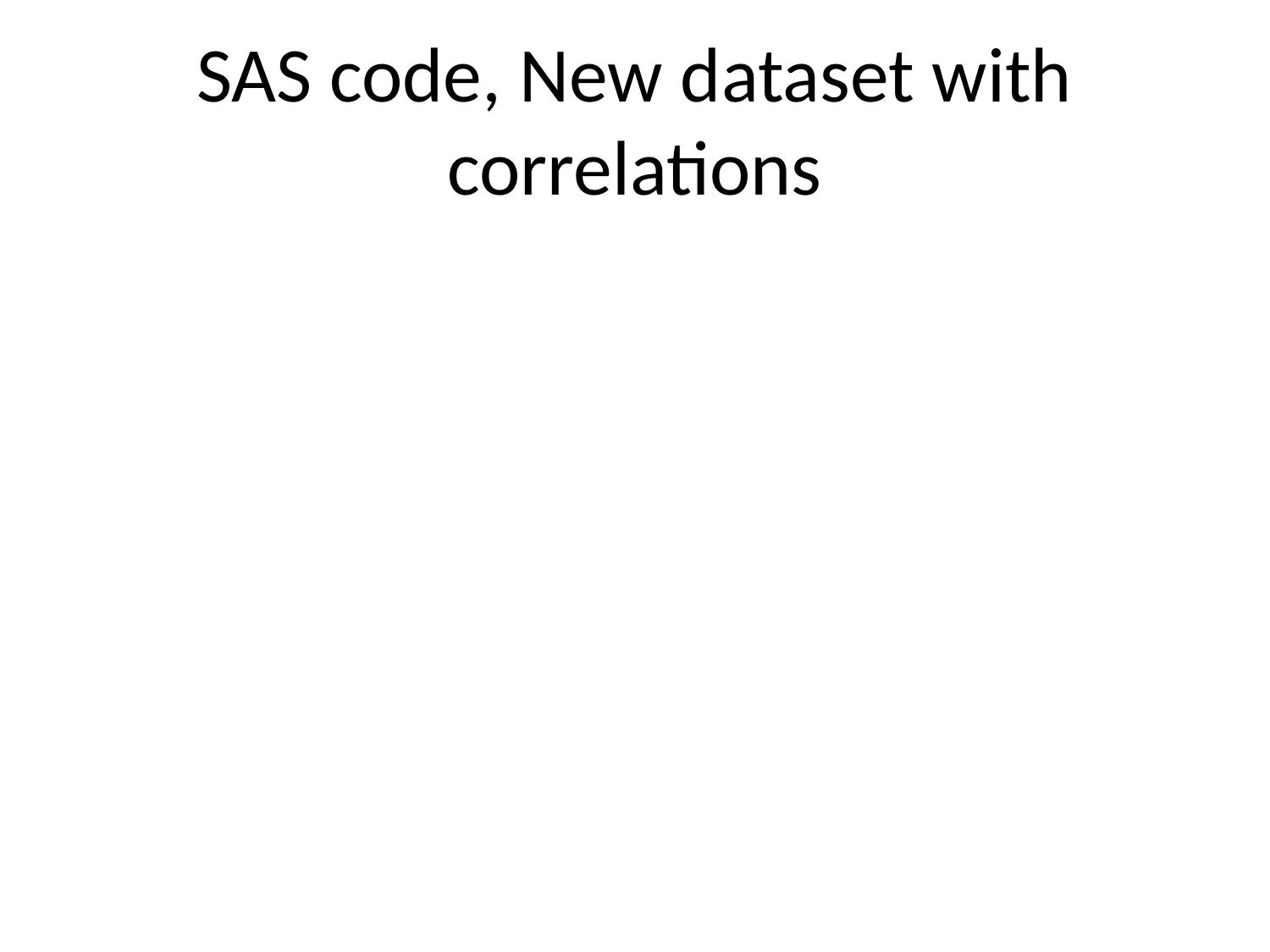

# SAS code, New dataset with correlations